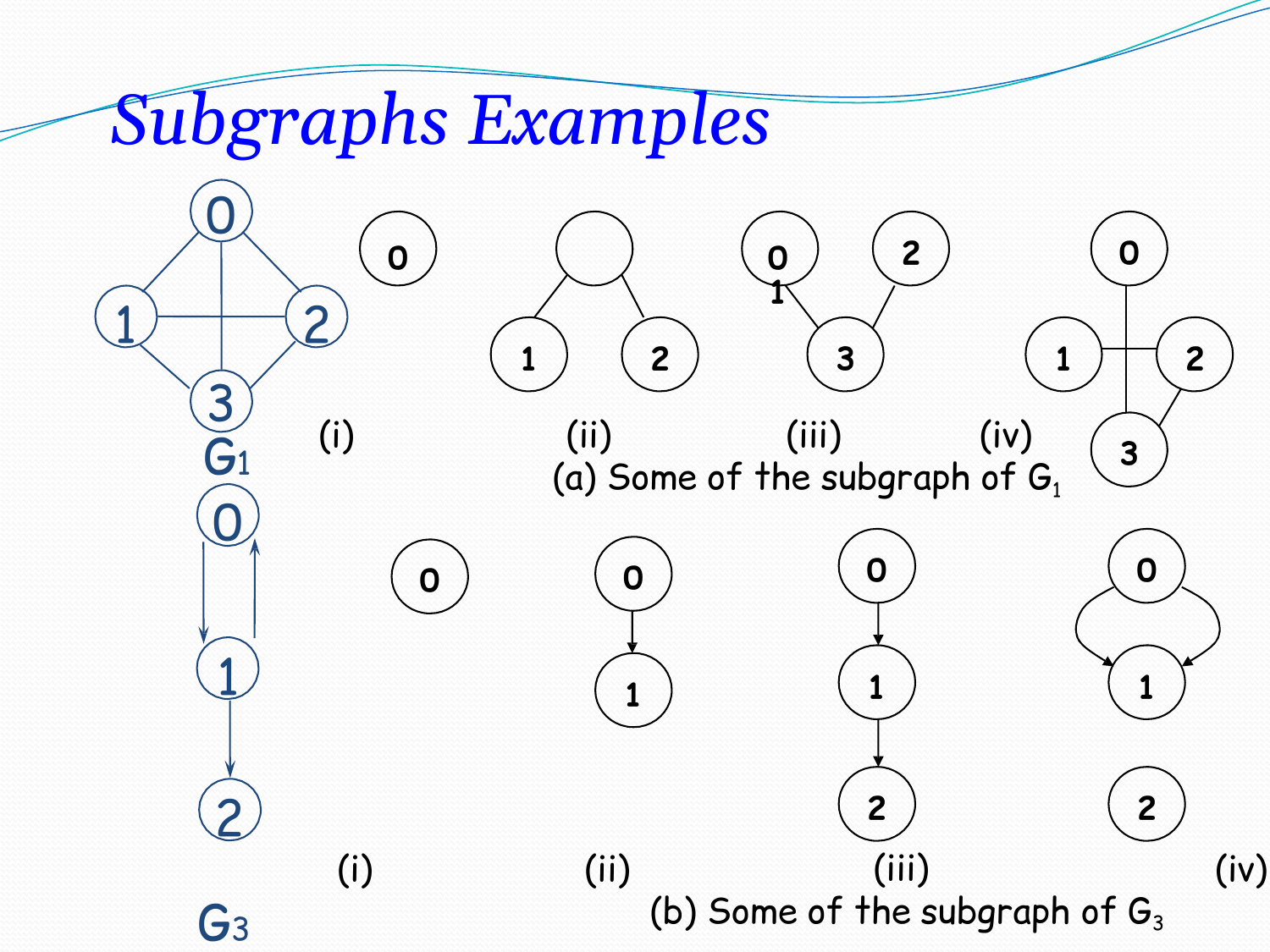

# Subgraphs Examples

0
0	0	1

2
0

1
2

1
2
3
1
2

3
G1
0

(i)
(ii)	(iii)	(iv)
(a) Some of the subgraph of G1

3

0
0
0
0

1

1
1
1

2
2
(iii)
2
(i)
(ii)
(iv)
(b) Some of the subgraph of G3
G3